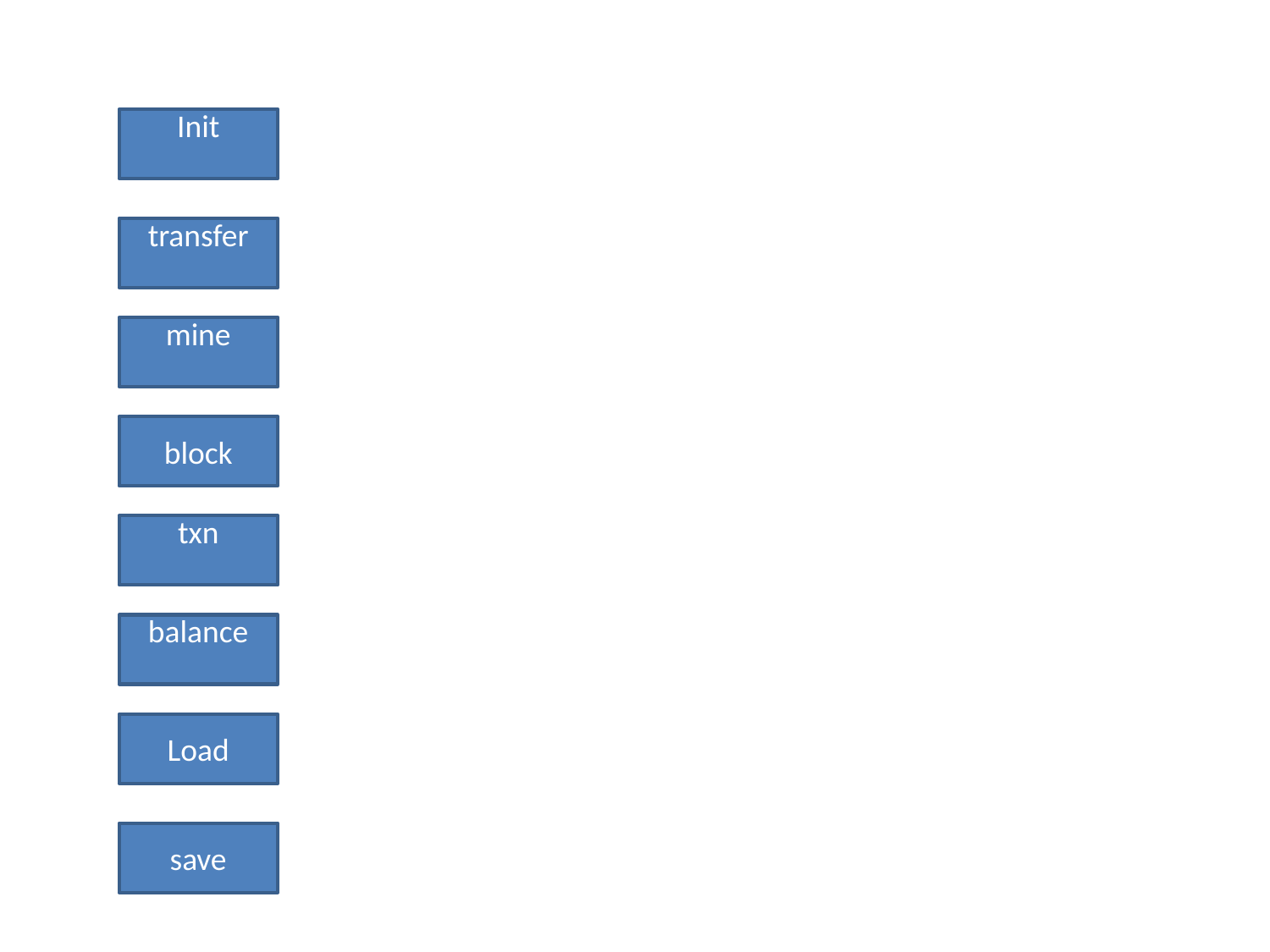

#
Init

transfer

mine

block
txn

balance

Load
save